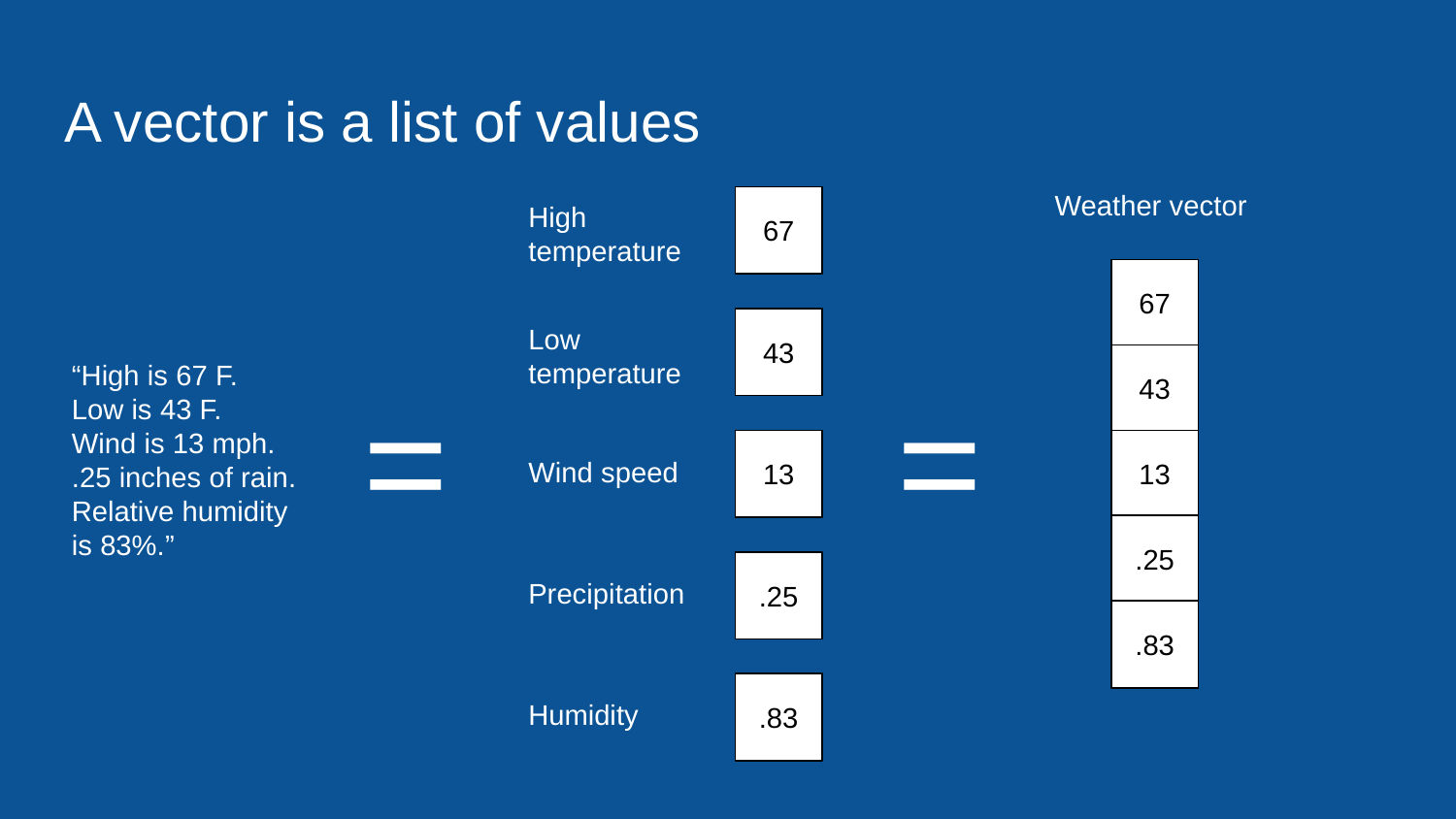

# A vector is a list of values

Weather vector
High temperature
67
67
Low temperature
43
“High is 67 F.
Low is 43 F.
Wind is 13 mph.
.25 inches of rain.
Relative humidity is 83%.”
43
=
=
13
13
Wind speed
.25
.25
Precipitation
.83
.83
Humidity